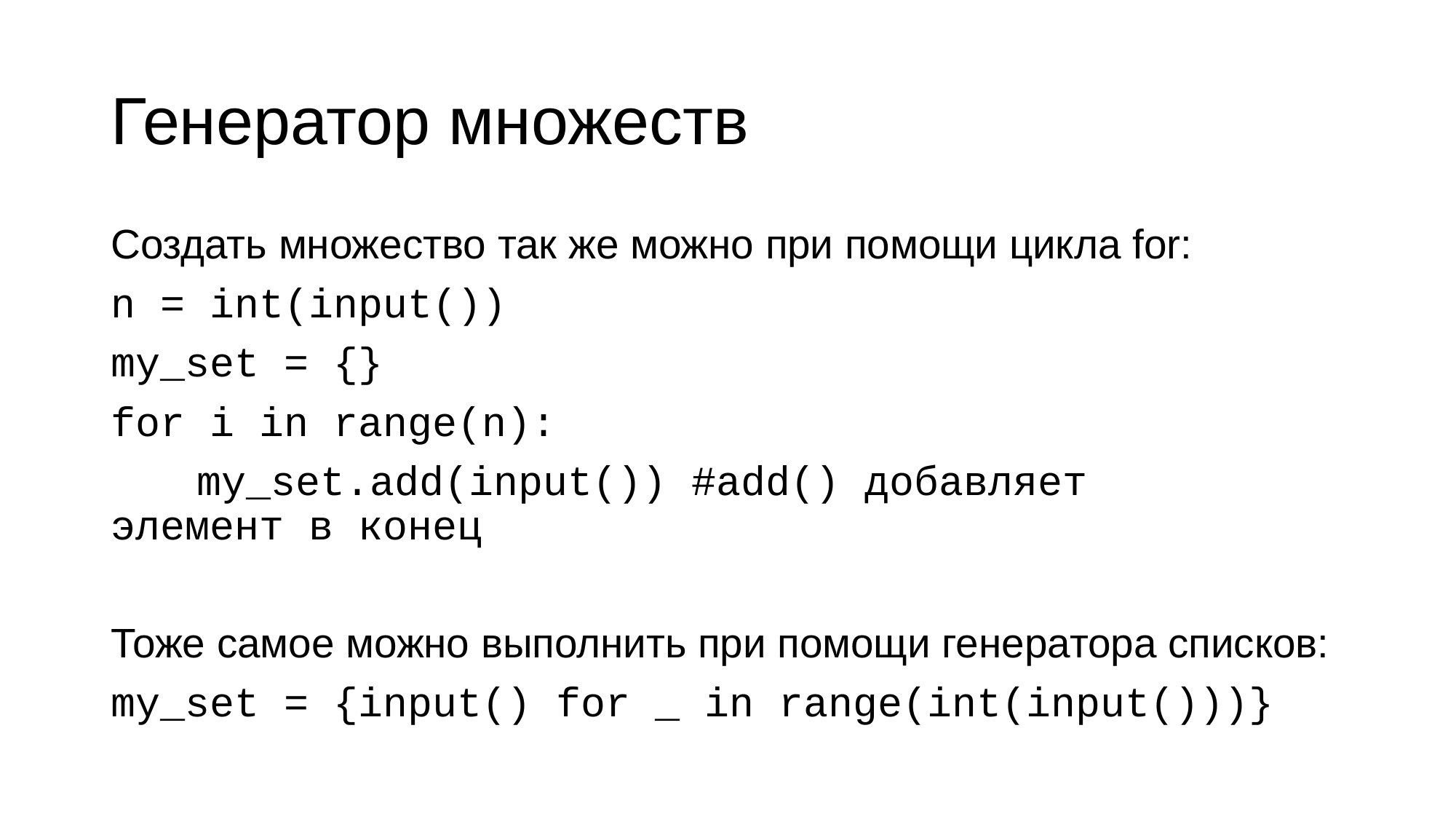

# Генератор множеств
Создать множество так же можно при помощи цикла for:
n = int(input())
my_set = {}
for i in range(n):
    my_set.add(input()) #add() добавляет 							элемент в конец

Тоже самое можно выполнить при помощи генератора списков:
my_set = {input() for _ in range(int(input()))}